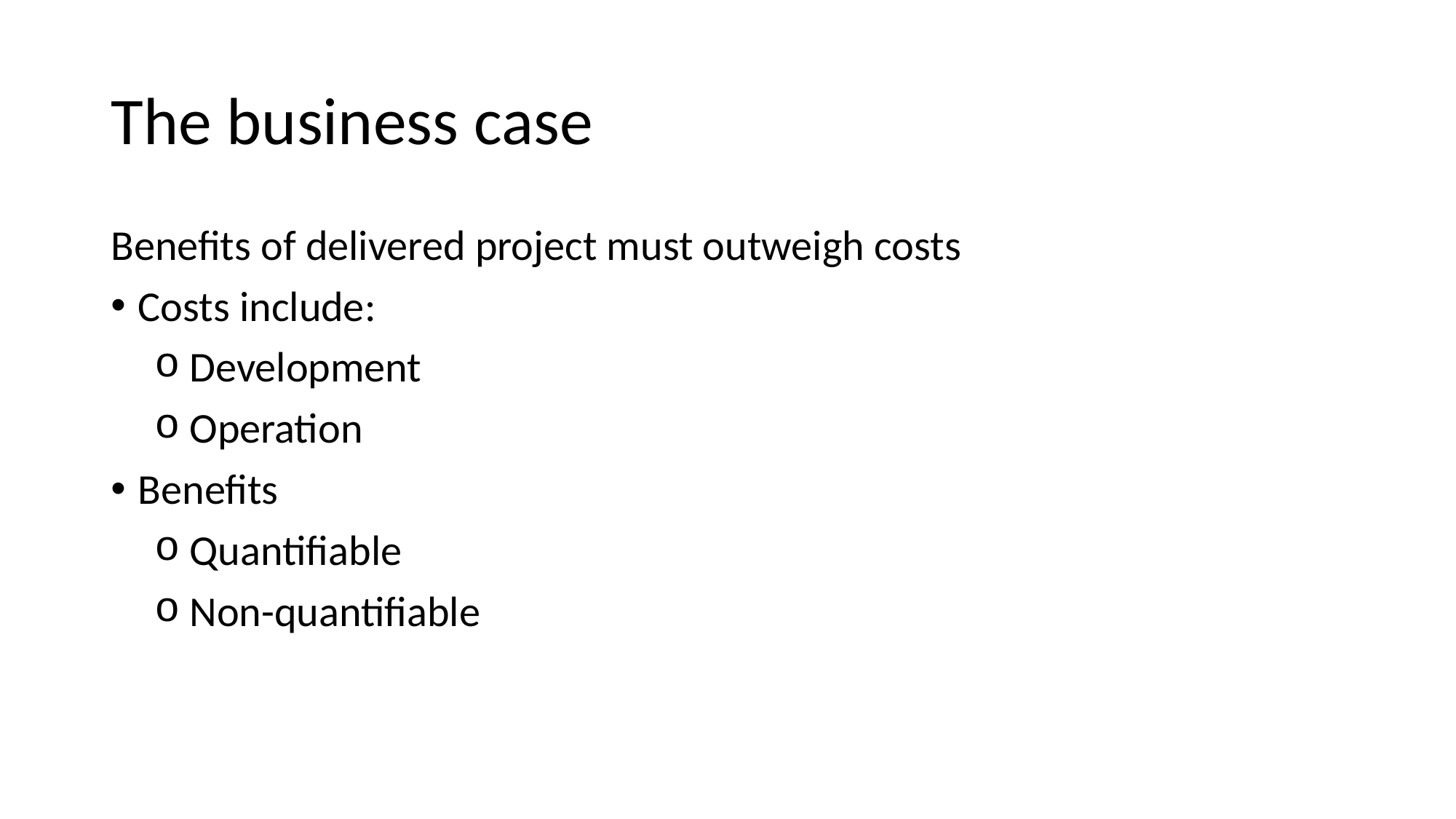

# The business case
Benefits of delivered project must outweigh costs
Costs include:
 Development
 Operation
Benefits
 Quantifiable
 Non-quantifiable